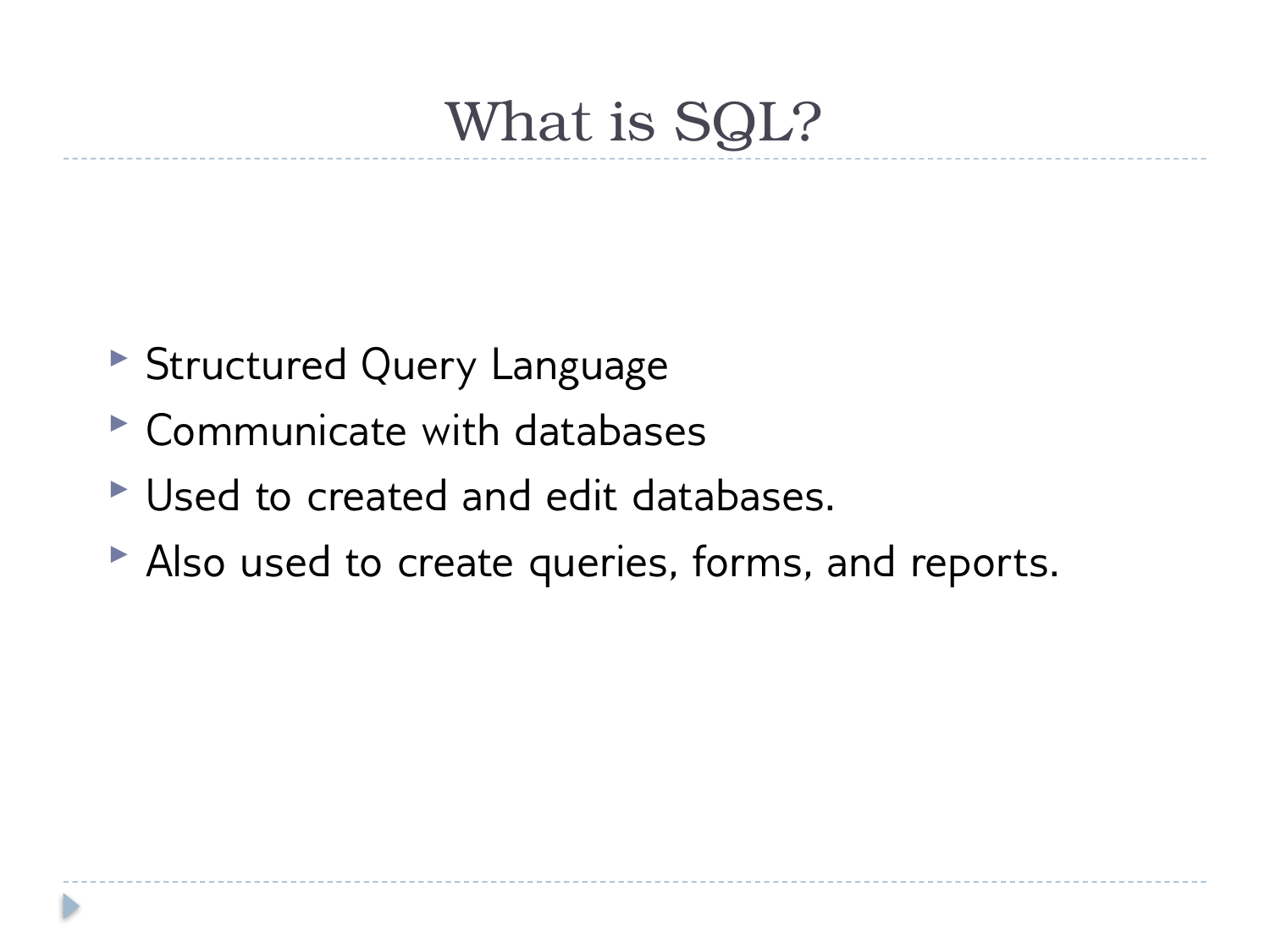

# What is SQL?
Structured Query Language
Communicate with databases
Used to created and edit databases.
Also used to create queries, forms, and reports.